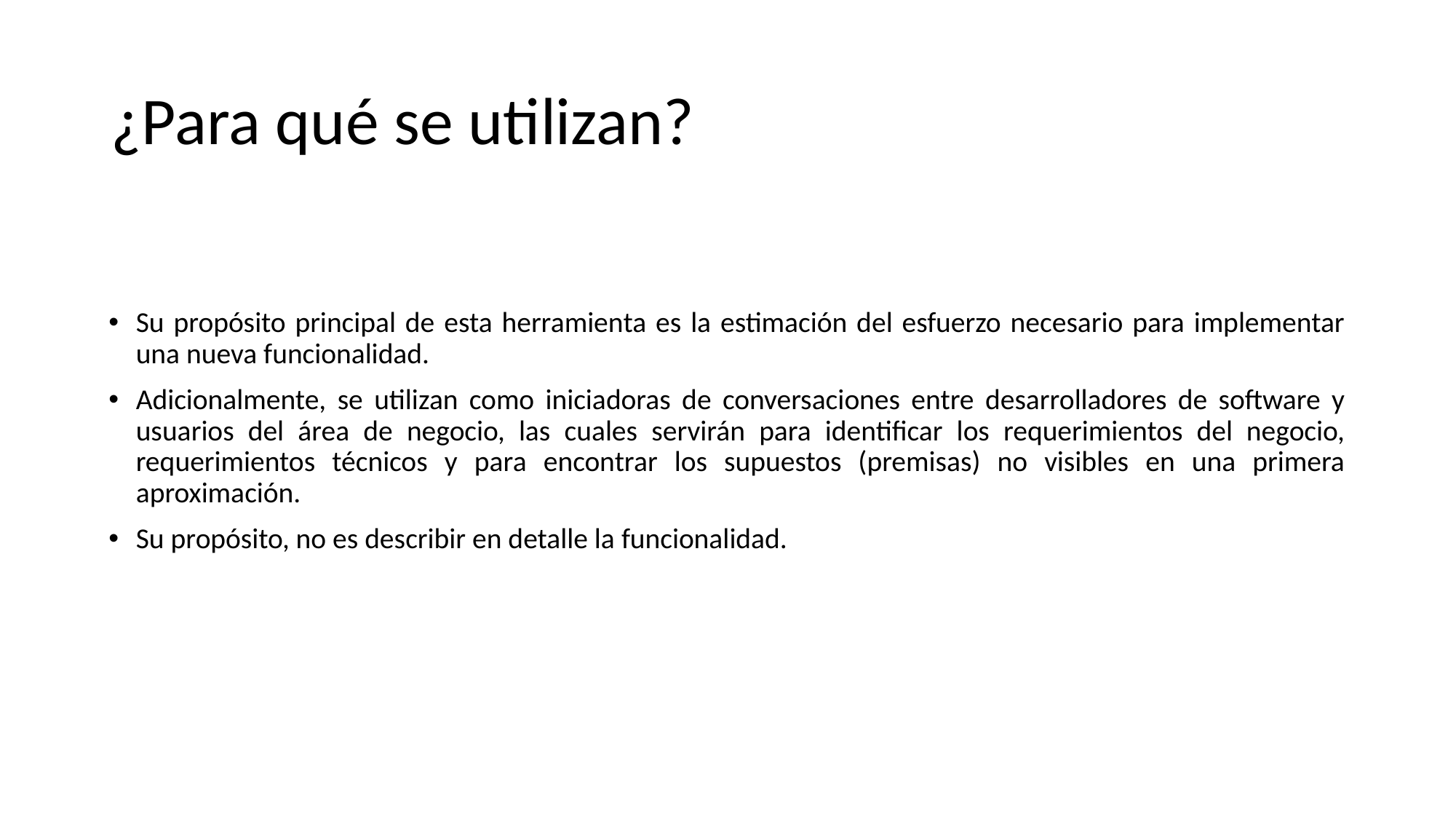

# ¿Para qué se utilizan?
Su propósito principal de esta herramienta es la estimación del esfuerzo necesario para implementar una nueva funcionalidad.
Adicionalmente, se utilizan como iniciadoras de conversaciones entre desarrolladores de software y usuarios del área de negocio, las cuales servirán para identificar los requerimientos del negocio, requerimientos técnicos y para encontrar los supuestos (premisas) no visibles en una primera aproximación.
Su propósito, no es describir en detalle la funcionalidad.